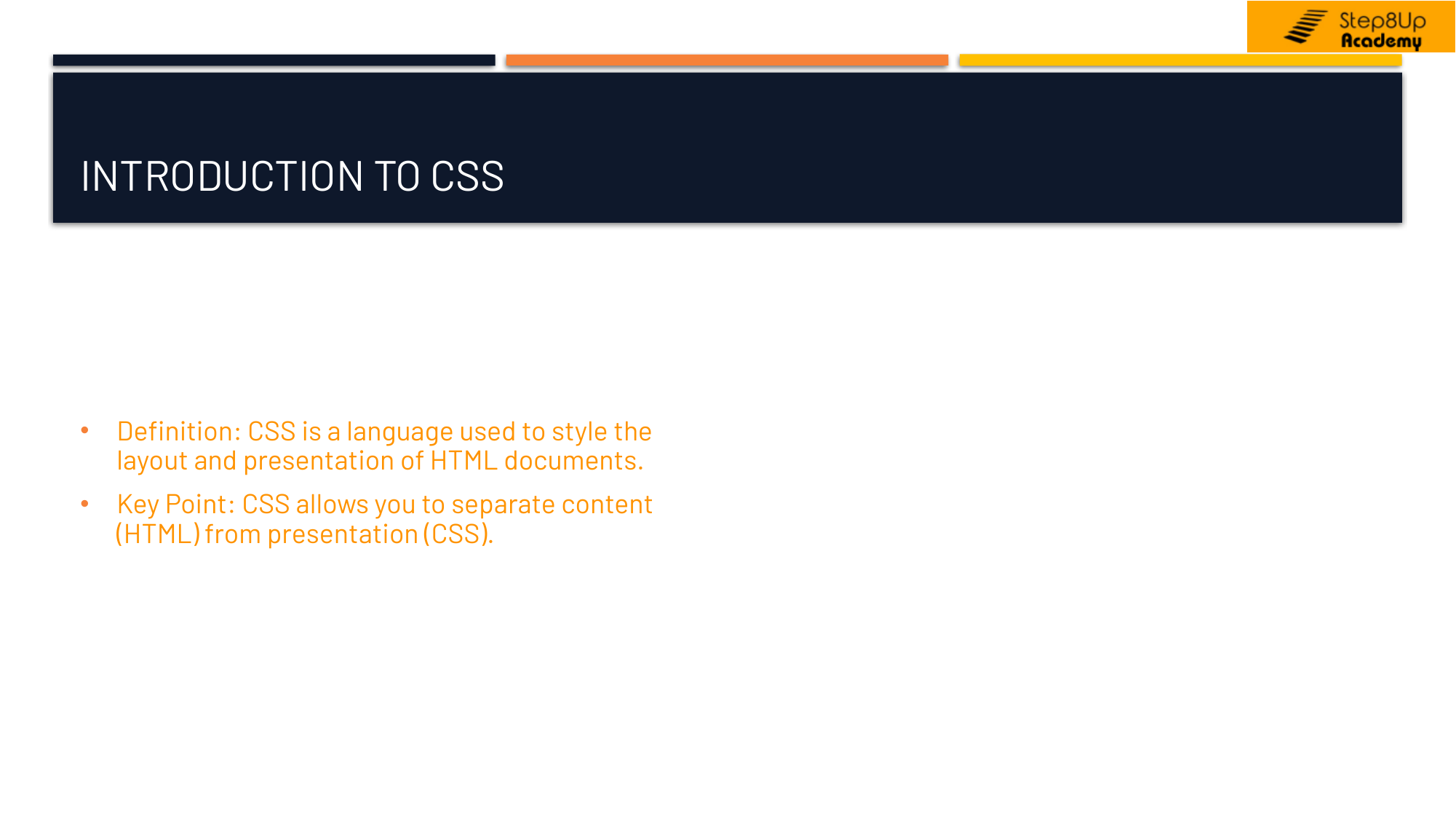

# Introduction to CSS
Definition: CSS is a language used to style the layout and presentation of HTML documents.
Key Point: CSS allows you to separate content (HTML) from presentation (CSS).